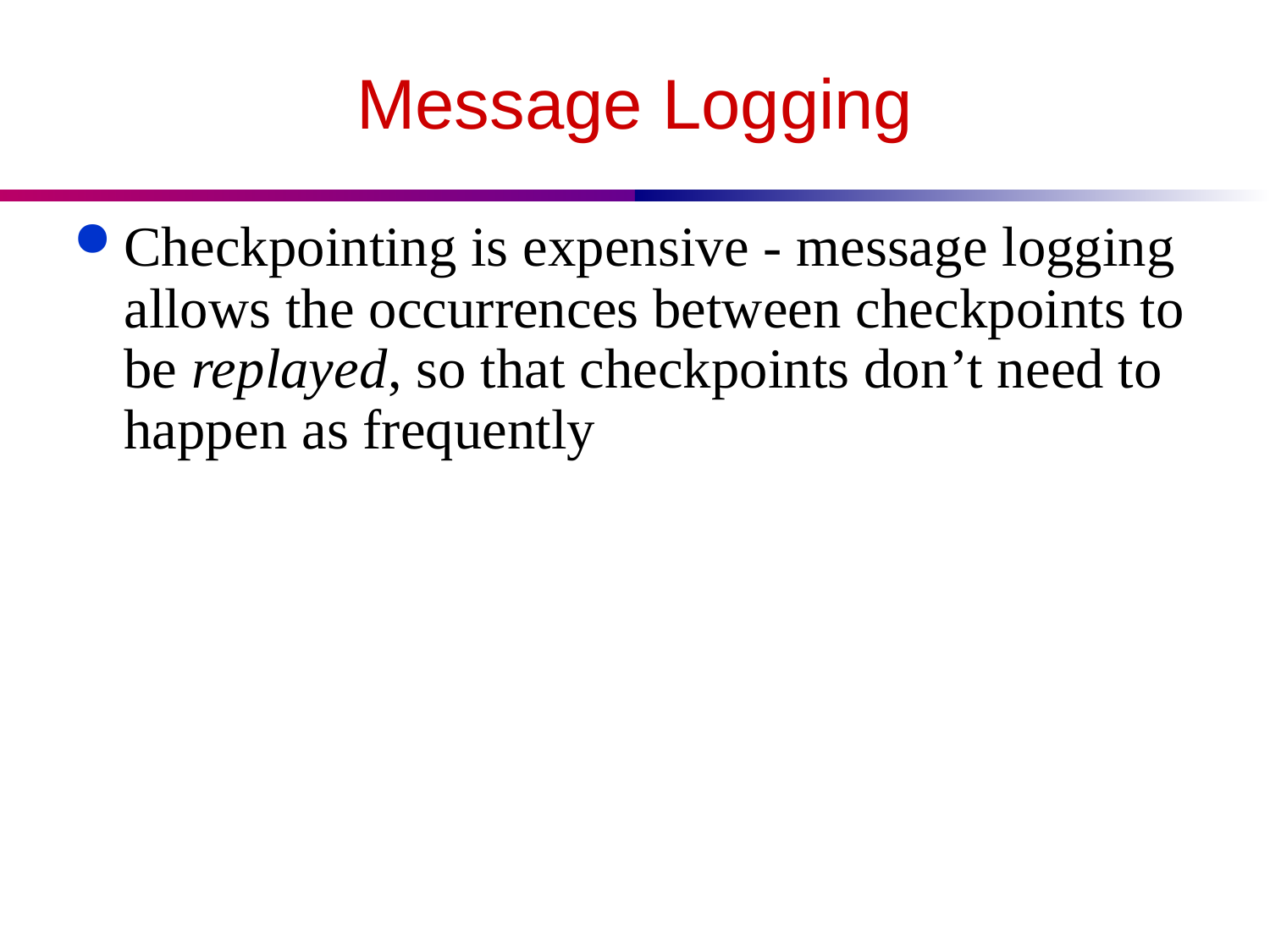

# Message Logging
Checkpointing is expensive - message logging allows the occurrences between checkpoints to be replayed, so that checkpoints don’t need to happen as frequently